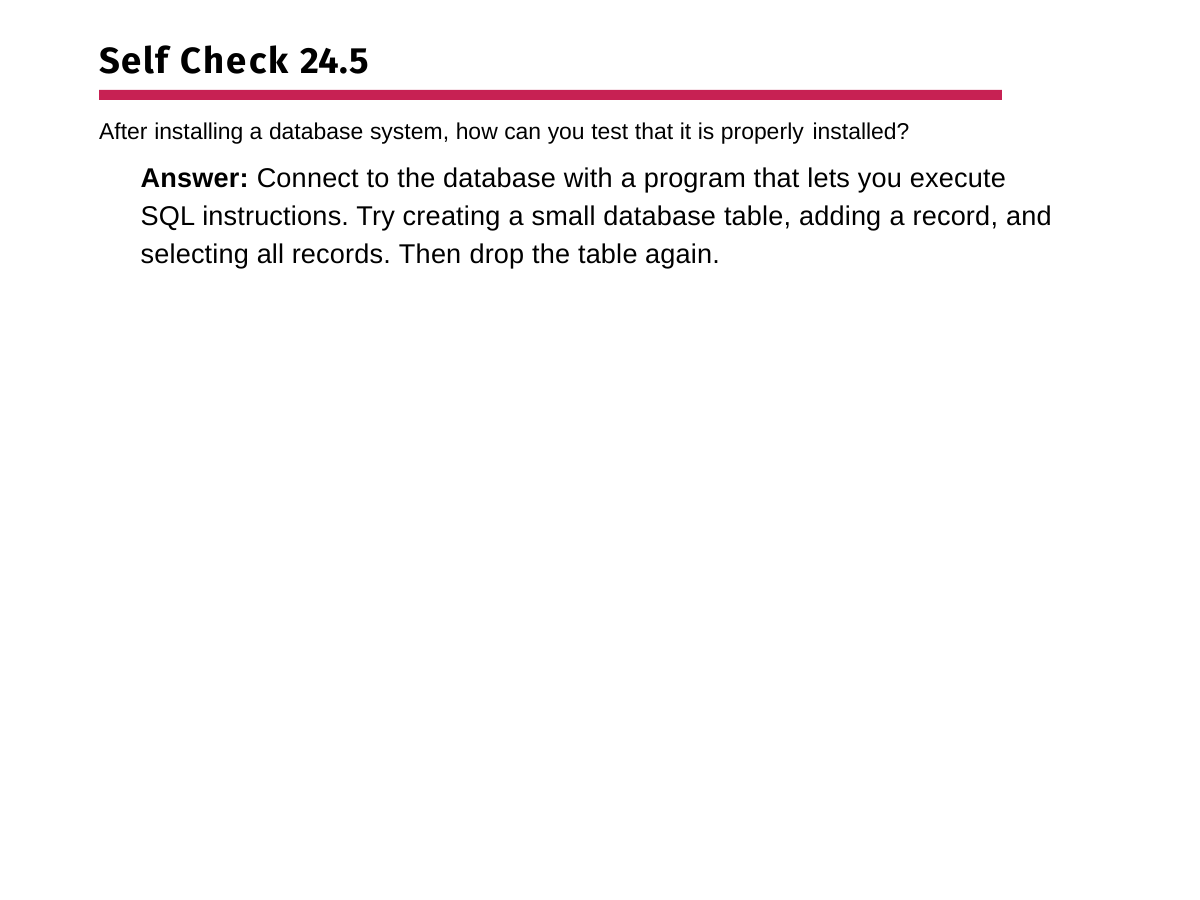

# Self Check 24.5

After installing a database system, how can you test that it is properly installed?
Answer: Connect to the database with a program that lets you execute  SQL instructions. Try creating a small database table, adding a record, and  selecting all records. Then drop the table again.